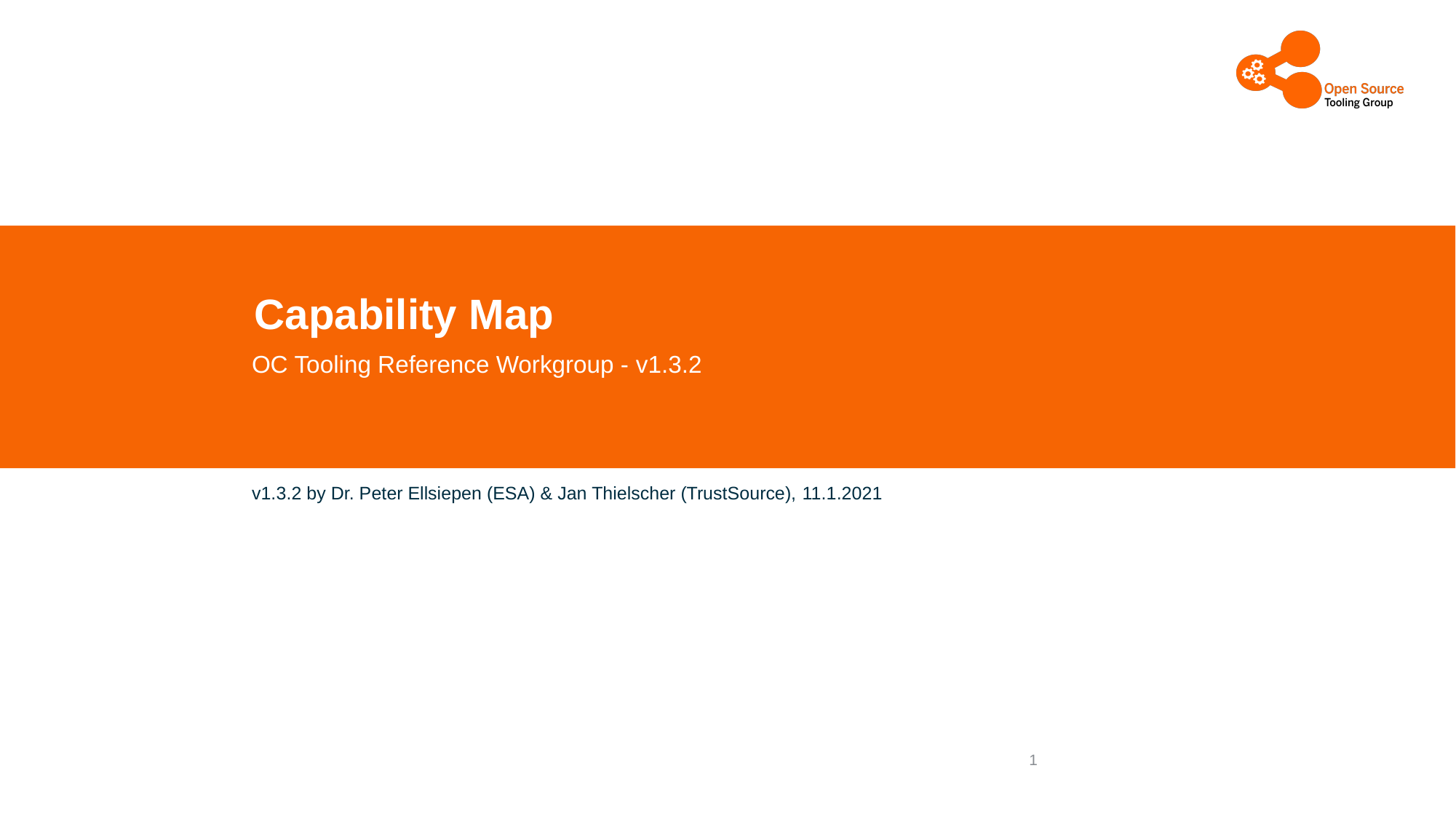

# Capability Map
OC Tooling Reference Workgroup - v1.3.2
v1.3.2 by Dr. Peter Ellsiepen (ESA) & Jan Thielscher (TrustSource), 11.1.2021
1